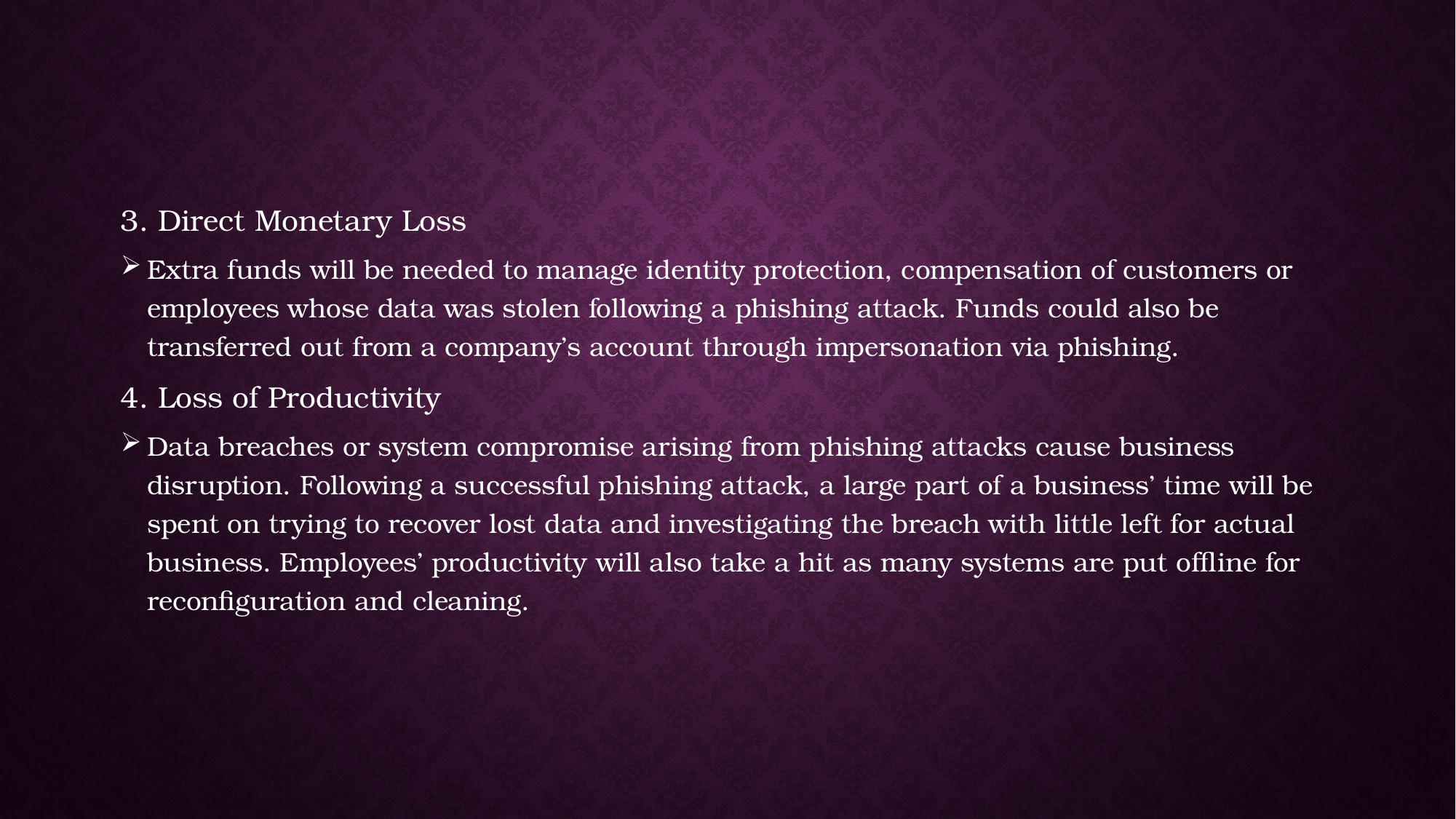

3. Direct Monetary Loss
Extra funds will be needed to manage identity protection, compensation of customers or employees whose data was stolen following a phishing attack. Funds could also be transferred out from a company’s account through impersonation via phishing.
4. Loss of Productivity
Data breaches or system compromise arising from phishing attacks cause business disruption. Following a successful phishing attack, a large part of a business’ time will be spent on trying to recover lost data and investigating the breach with little left for actual business. Employees’ productivity will also take a hit as many systems are put offline for reconfiguration and cleaning.